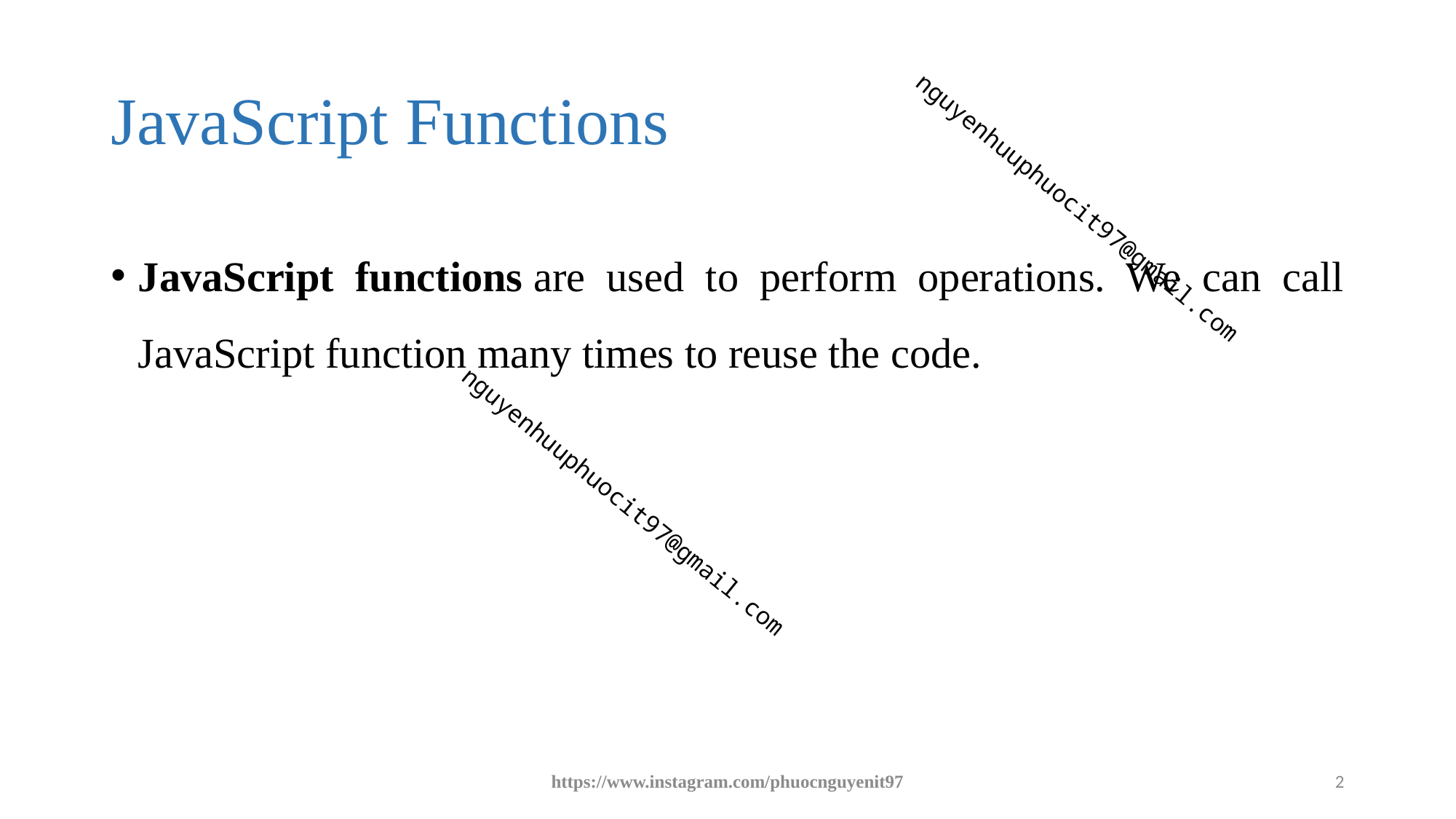

# JavaScript Functions
JavaScript functions are used to perform operations. We can call JavaScript function many times to reuse the code.
https://www.instagram.com/phuocnguyenit97
2